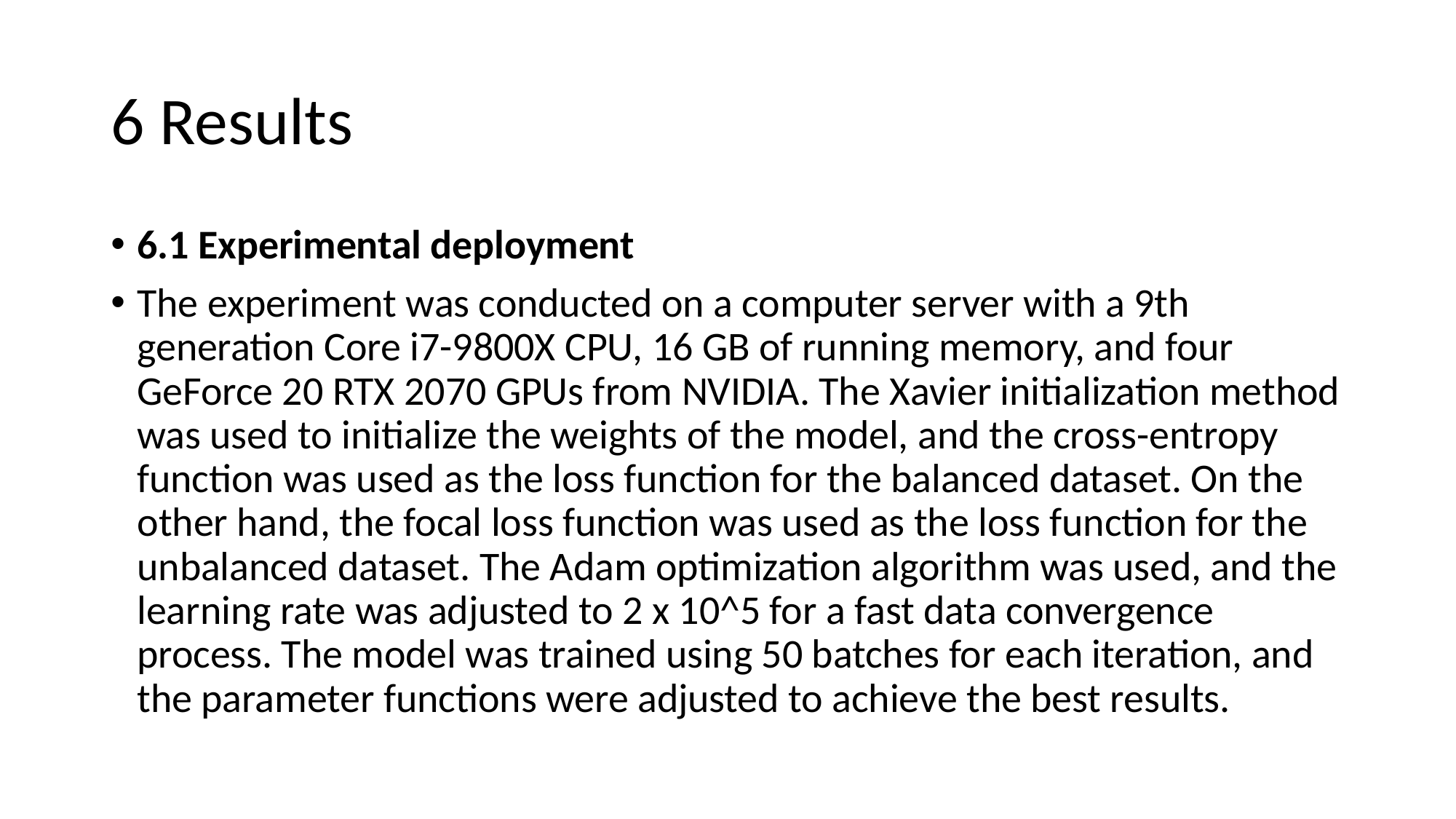

# 6 Results
6.1 Experimental deployment
The experiment was conducted on a computer server with a 9th generation Core i7-9800X CPU, 16 GB of running memory, and four GeForce 20 RTX 2070 GPUs from NVIDIA. The Xavier initialization method was used to initialize the weights of the model, and the cross-entropy function was used as the loss function for the balanced dataset. On the other hand, the focal loss function was used as the loss function for the unbalanced dataset. The Adam optimization algorithm was used, and the learning rate was adjusted to 2 x 10^5 for a fast data convergence process. The model was trained using 50 batches for each iteration, and the parameter functions were adjusted to achieve the best results.